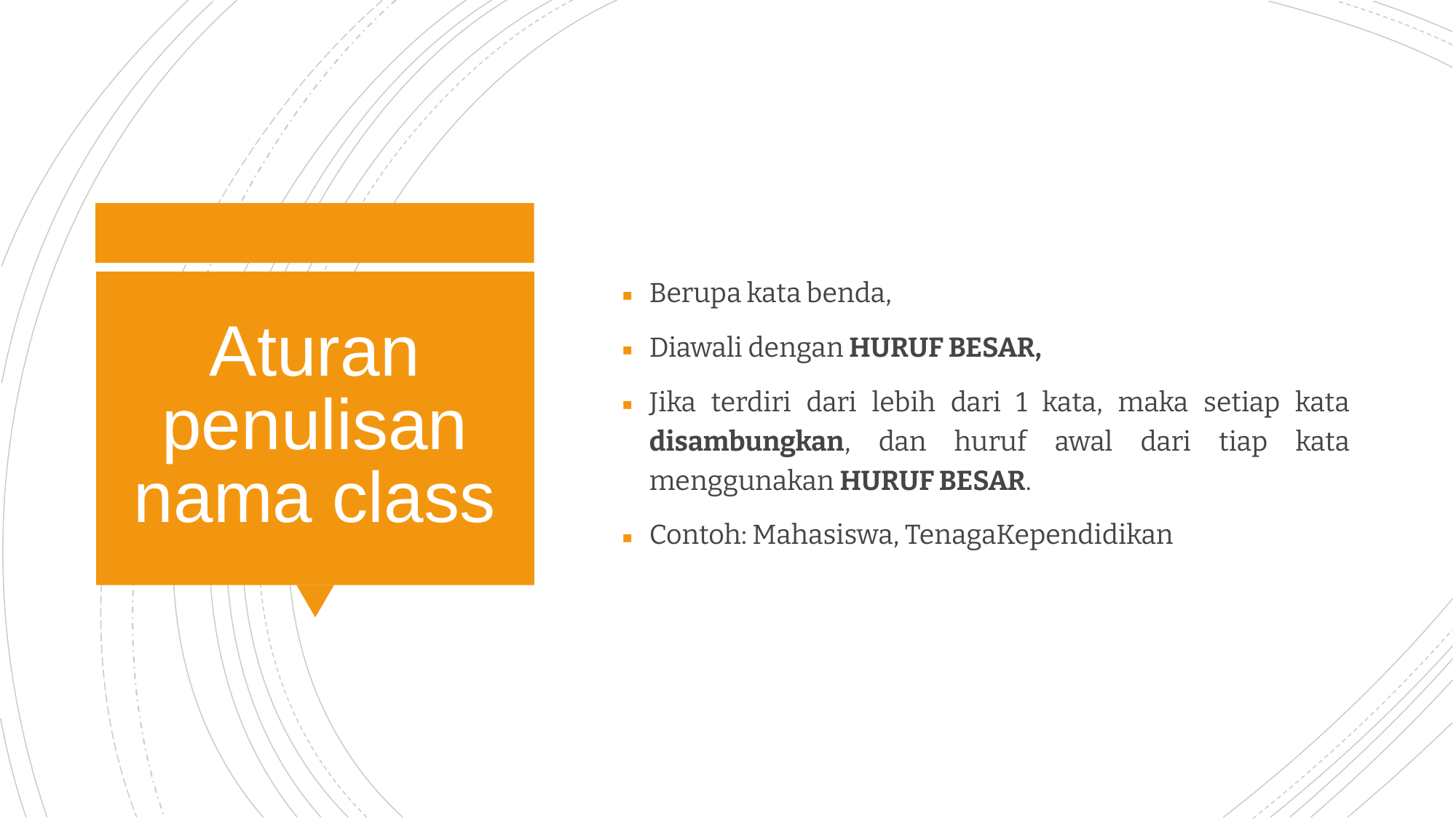

Berupa kata benda,
Diawali dengan HURUF BESAR,
Jika terdiri dari lebih dari 1 kata, maka setiap kata disambungkan, dan huruf awal dari tiap kata menggunakan HURUF BESAR.
Contoh: Mahasiswa, TenagaKependidikan
# Aturan penulisan nama class